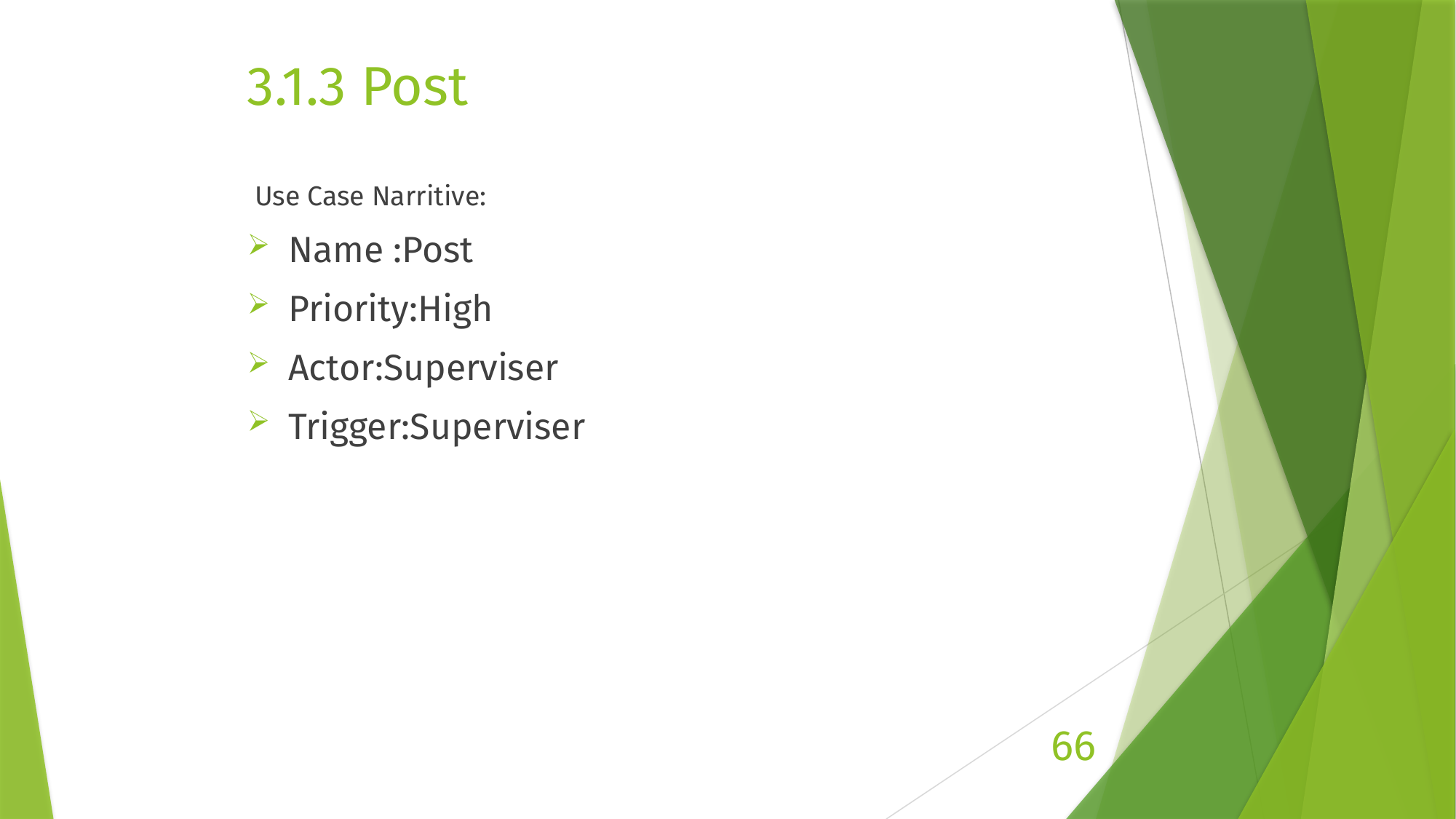

# 3.1.3 Post
 Use Case Narritive:
Name :Post
Priority:High
Actor:Superviser
Trigger:Superviser
66